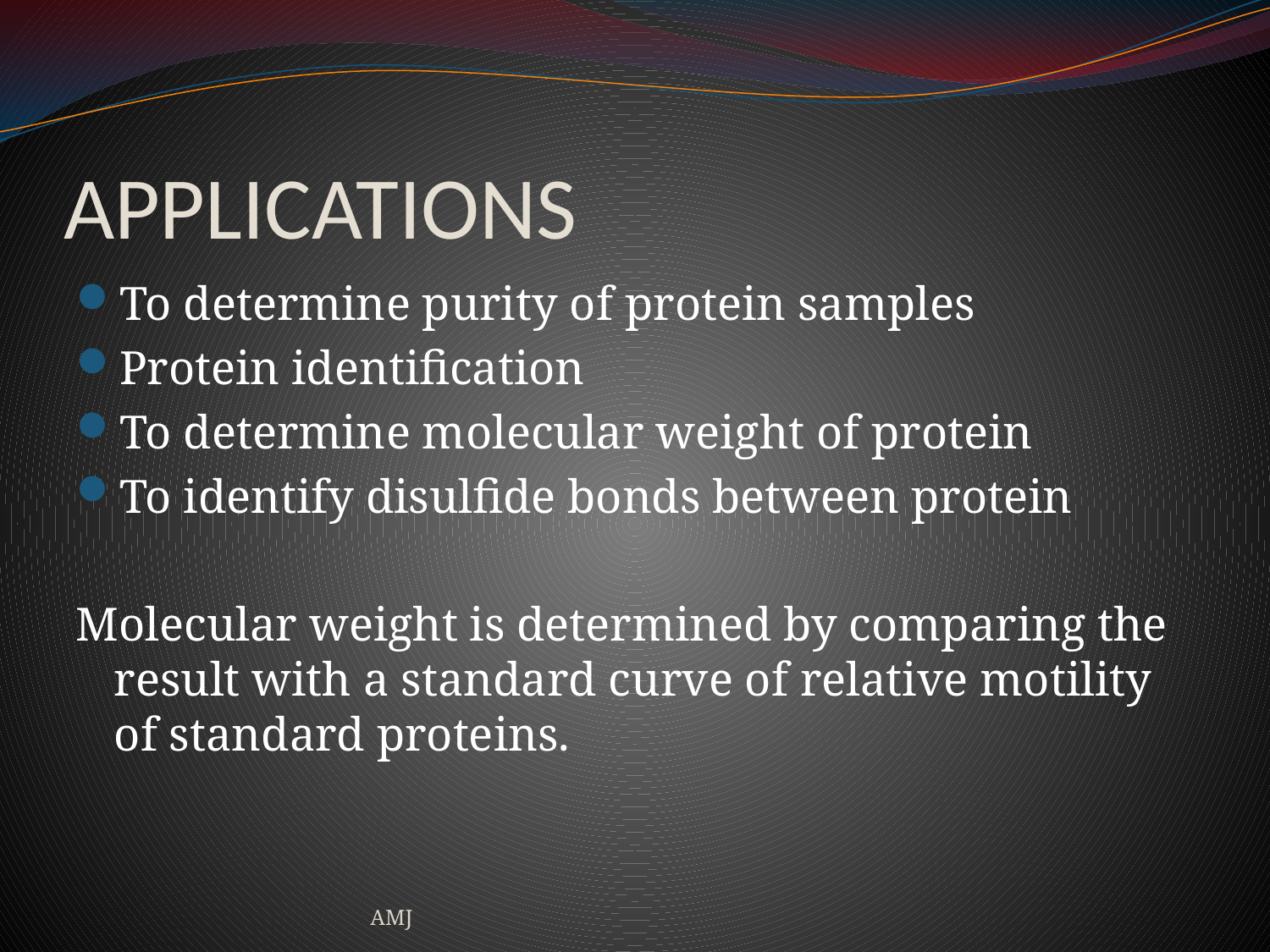

# APPLICATIONS
To determine purity of protein samples
Protein identification
To determine molecular weight of protein
To identify disulfide bonds between protein

Molecular weight is determined by comparing the result with a standard curve of relative motility of standard proteins.
AMJ